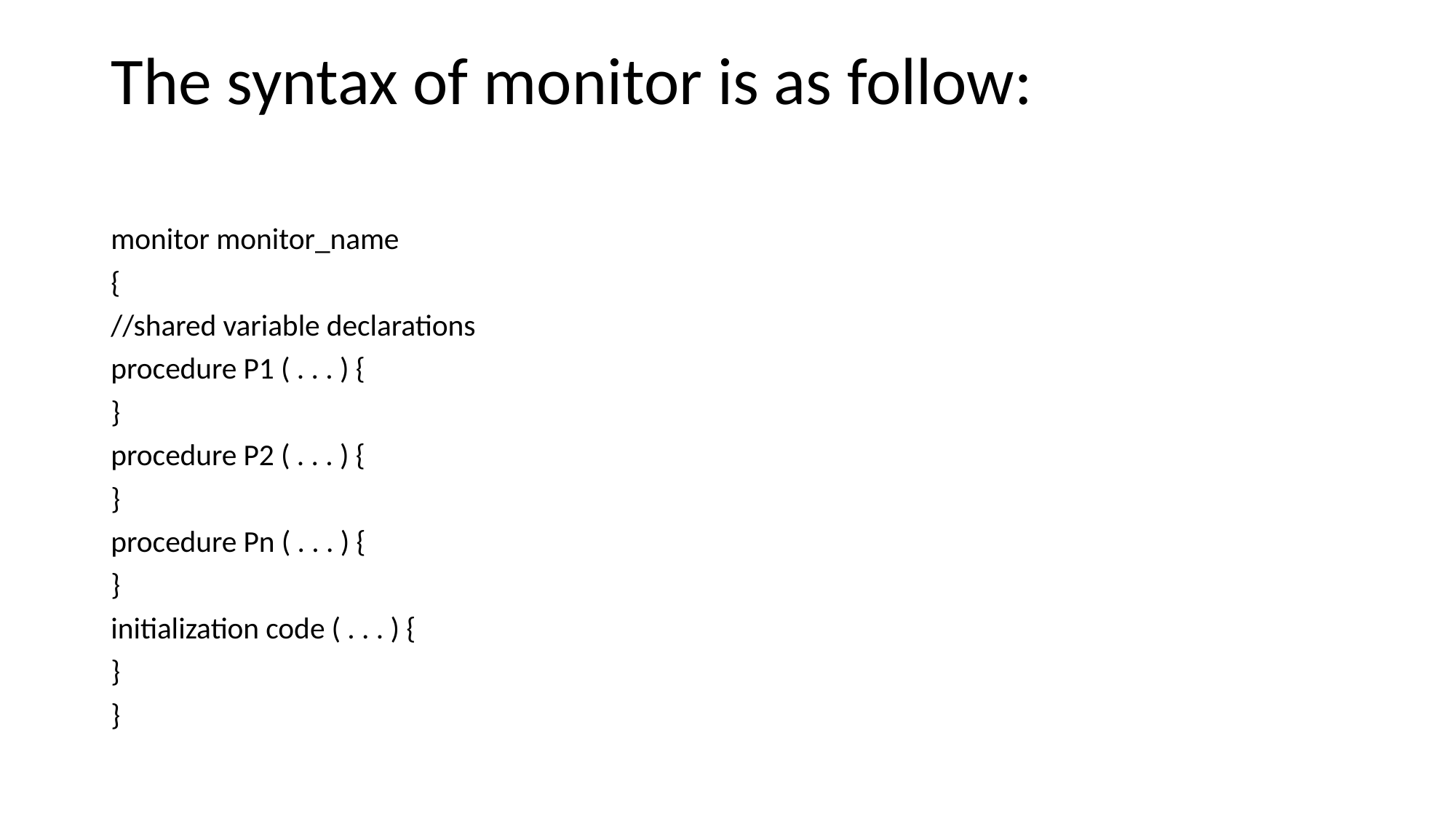

# The syntax of monitor is as follow:
monitor monitor_name
{
//shared variable declarations
procedure P1 ( . . . ) {
}
procedure P2 ( . . . ) {
}
procedure Pn ( . . . ) {
}
initialization code ( . . . ) {
}
}